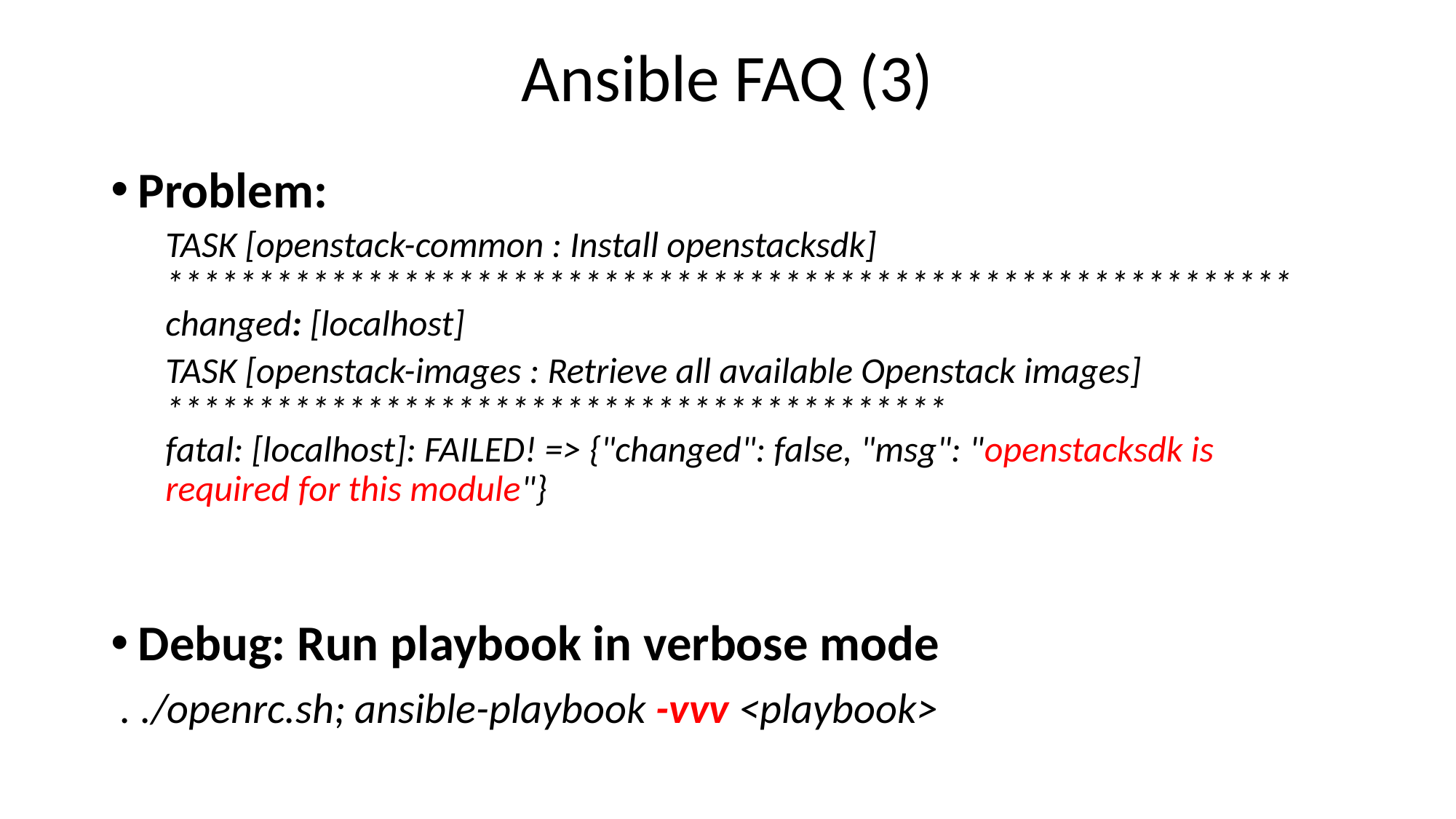

# Ansible FAQ (3)
Problem:
TASK [openstack-common : Install openstacksdk] **************************************************************
changed: [localhost]
TASK [openstack-images : Retrieve all available Openstack images] *******************************************
fatal: [localhost]: FAILED! => {"changed": false, "msg": "openstacksdk is required for this module"}

Debug: Run playbook in verbose mode
 . ./openrc.sh; ansible-playbook -vvv <playbook>